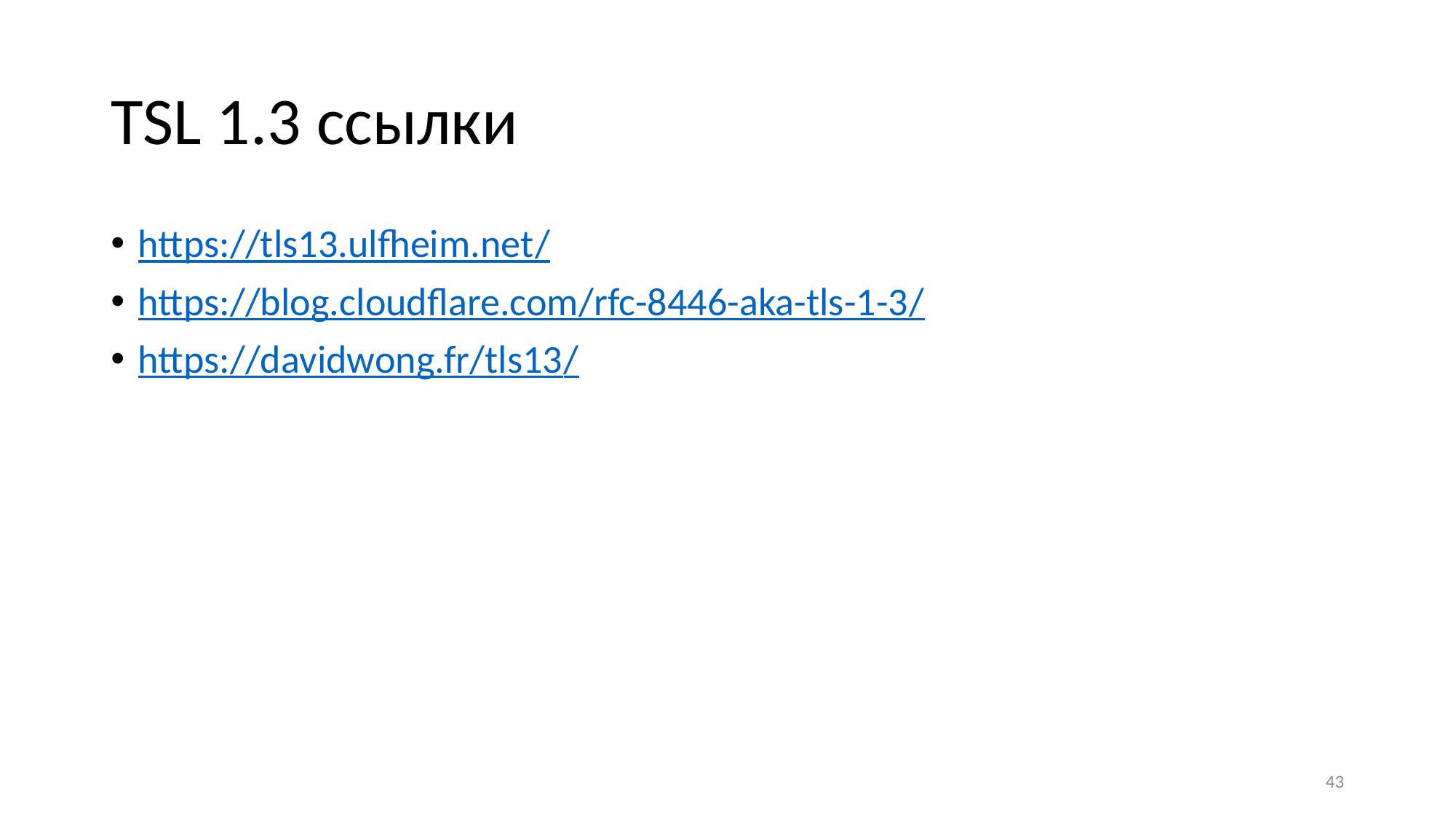

# TSL 1.3 ссылки
https://tls13.ulfheim.net/
https://blog.cloudflare.com/rfc-8446-aka-tls-1-3/
https://davidwong.fr/tls13/

43